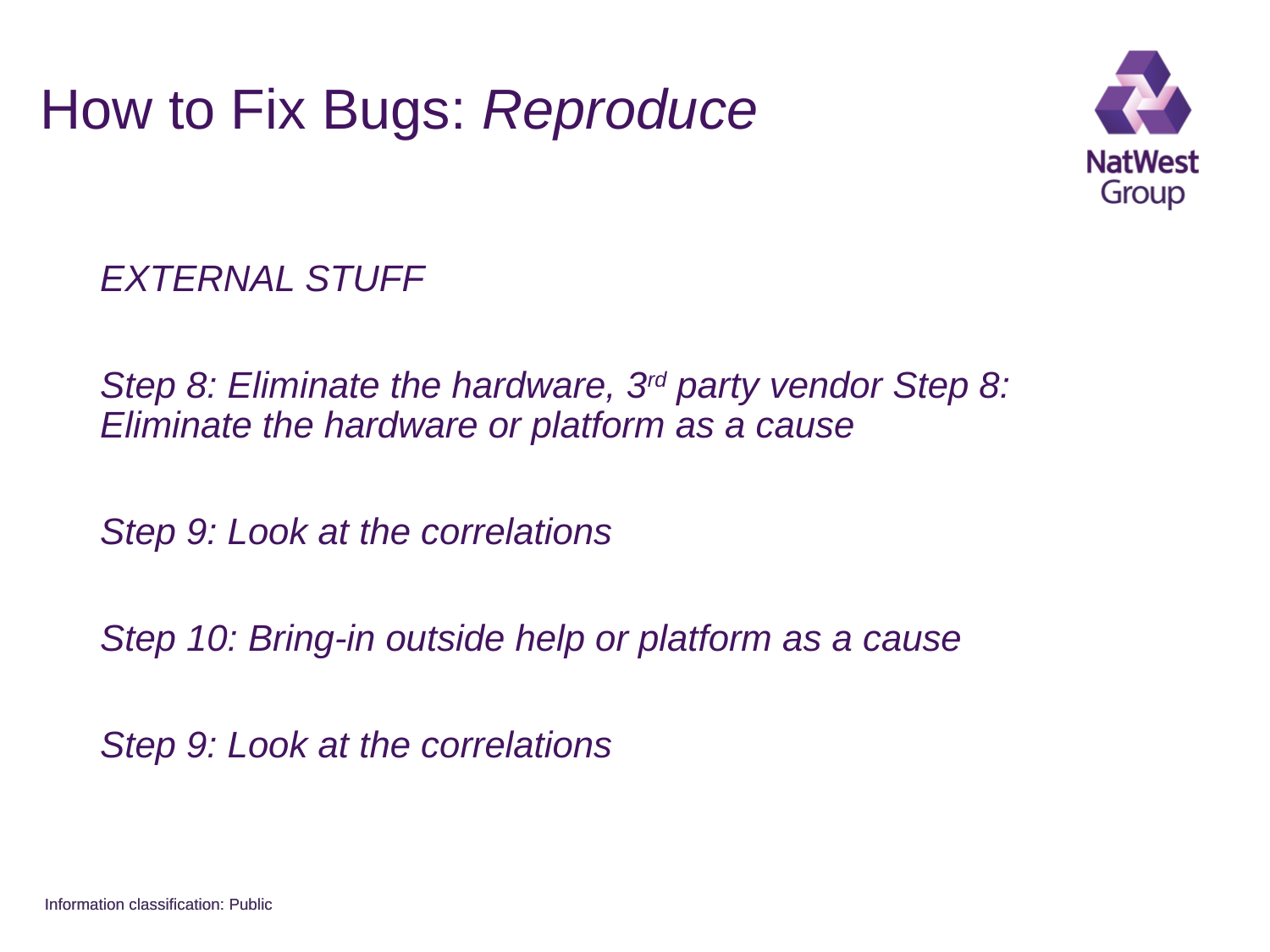

FOR INTERNAL USE ONLY
# How to Fix Bugs: Reproduce
EXTERNAL STUFF

Step 8: Eliminate the hardware, 3rd party vendor Step 8: Eliminate the hardware or platform as a cause

Step 9: Look at the correlations

Step 10: Bring-in outside help or platform as a cause

Step 9: Look at the correlations
Information classiﬁcation: Public